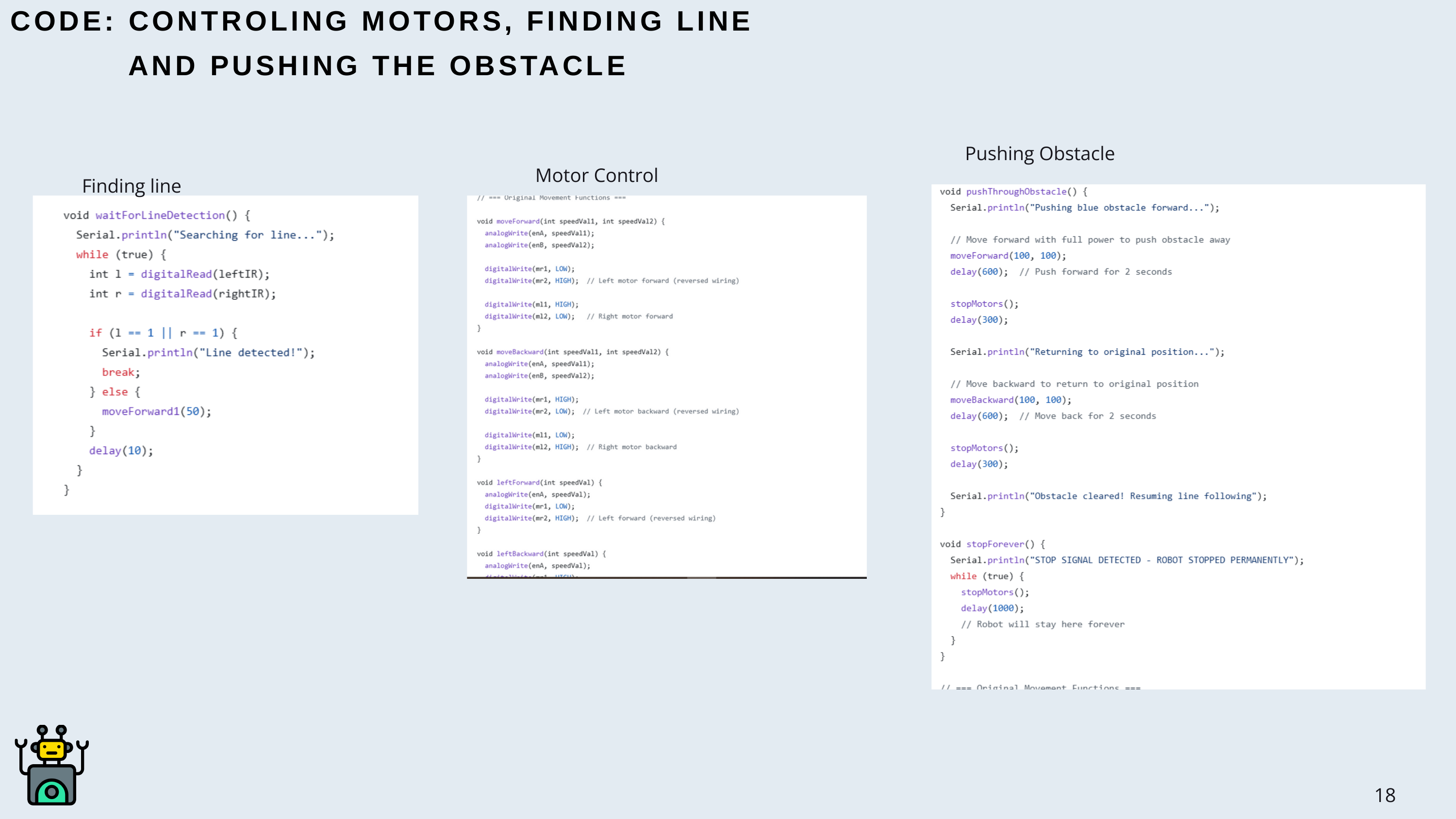

CODE: CONTROLING MOTORS, FINDING LINE AND PUSHING THE OBSTACLE
Pushing Obstacle
Motor Control
Finding line

18